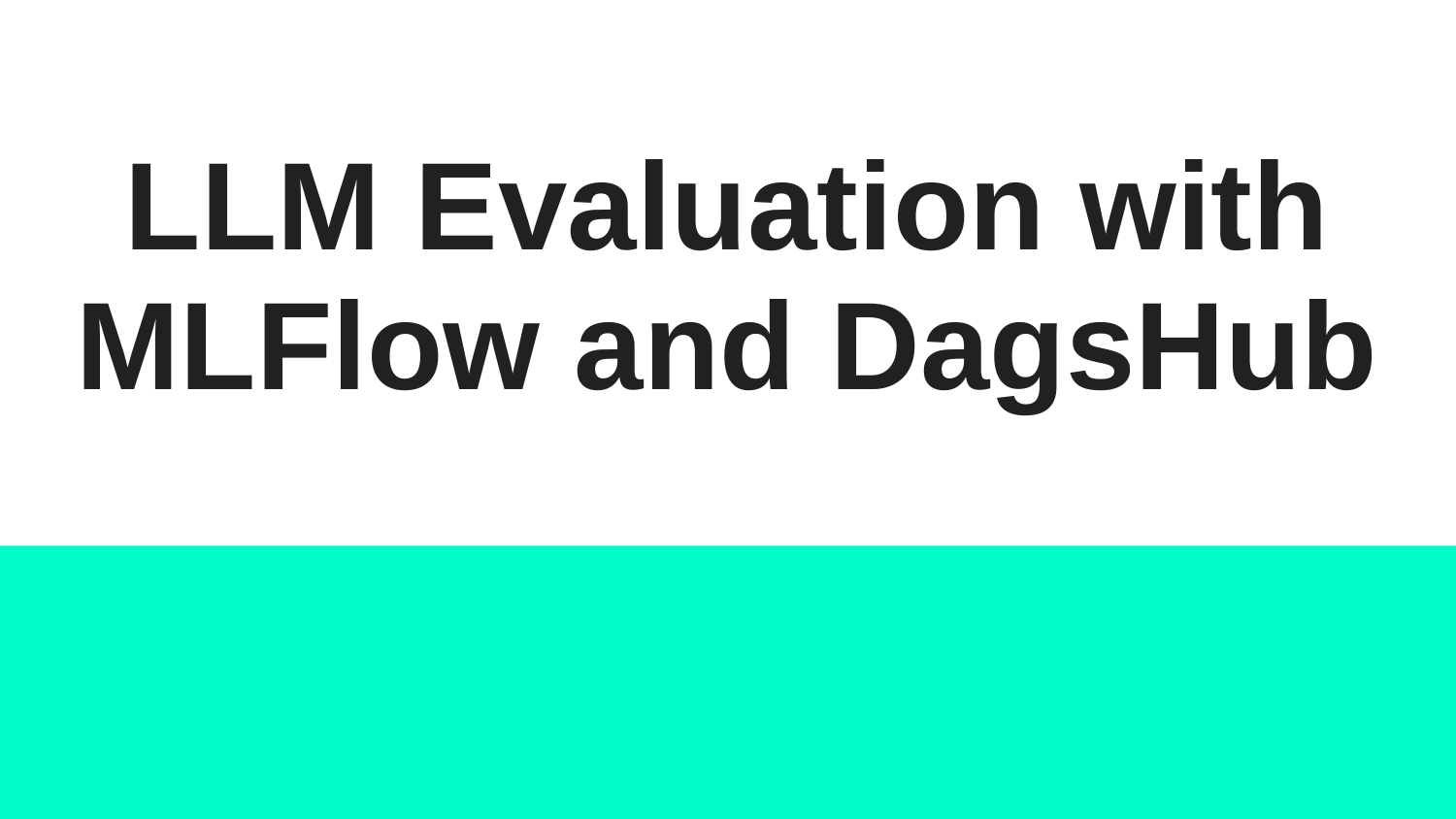

# LLM Evaluation with MLFlow and DagsHub